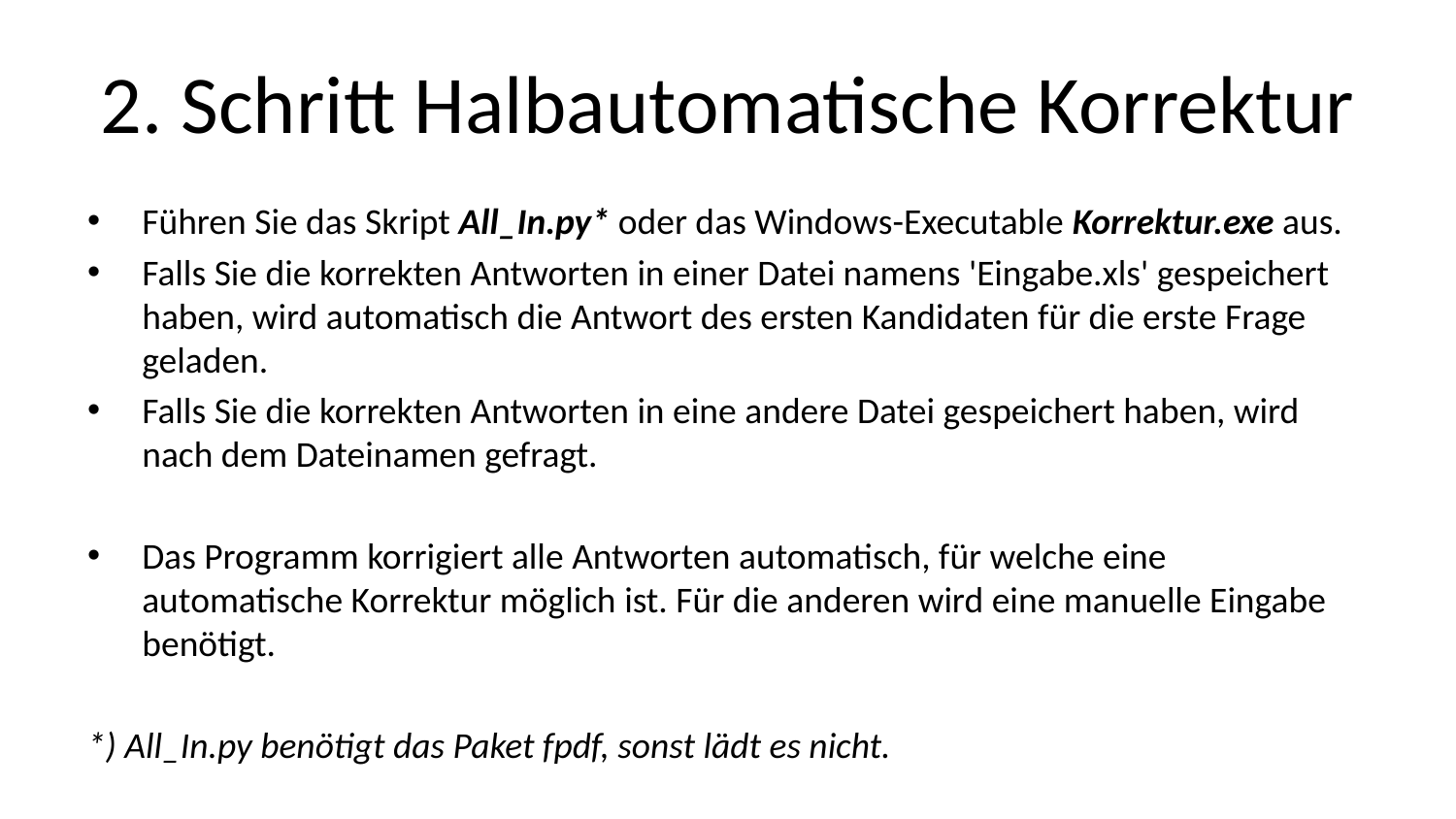

# 2. Schritt Halbautomatische Korrektur
Führen Sie das Skript All_In.py* oder das Windows-Executable Korrektur.exe aus.
Falls Sie die korrekten Antworten in einer Datei namens 'Eingabe.xls' gespeichert haben, wird automatisch die Antwort des ersten Kandidaten für die erste Frage geladen.
Falls Sie die korrekten Antworten in eine andere Datei gespeichert haben, wird nach dem Dateinamen gefragt.

Das Programm korrigiert alle Antworten automatisch, für welche eine automatische Korrektur möglich ist. Für die anderen wird eine manuelle Eingabe benötigt.

*) All_In.py benötigt das Paket fpdf, sonst lädt es nicht.